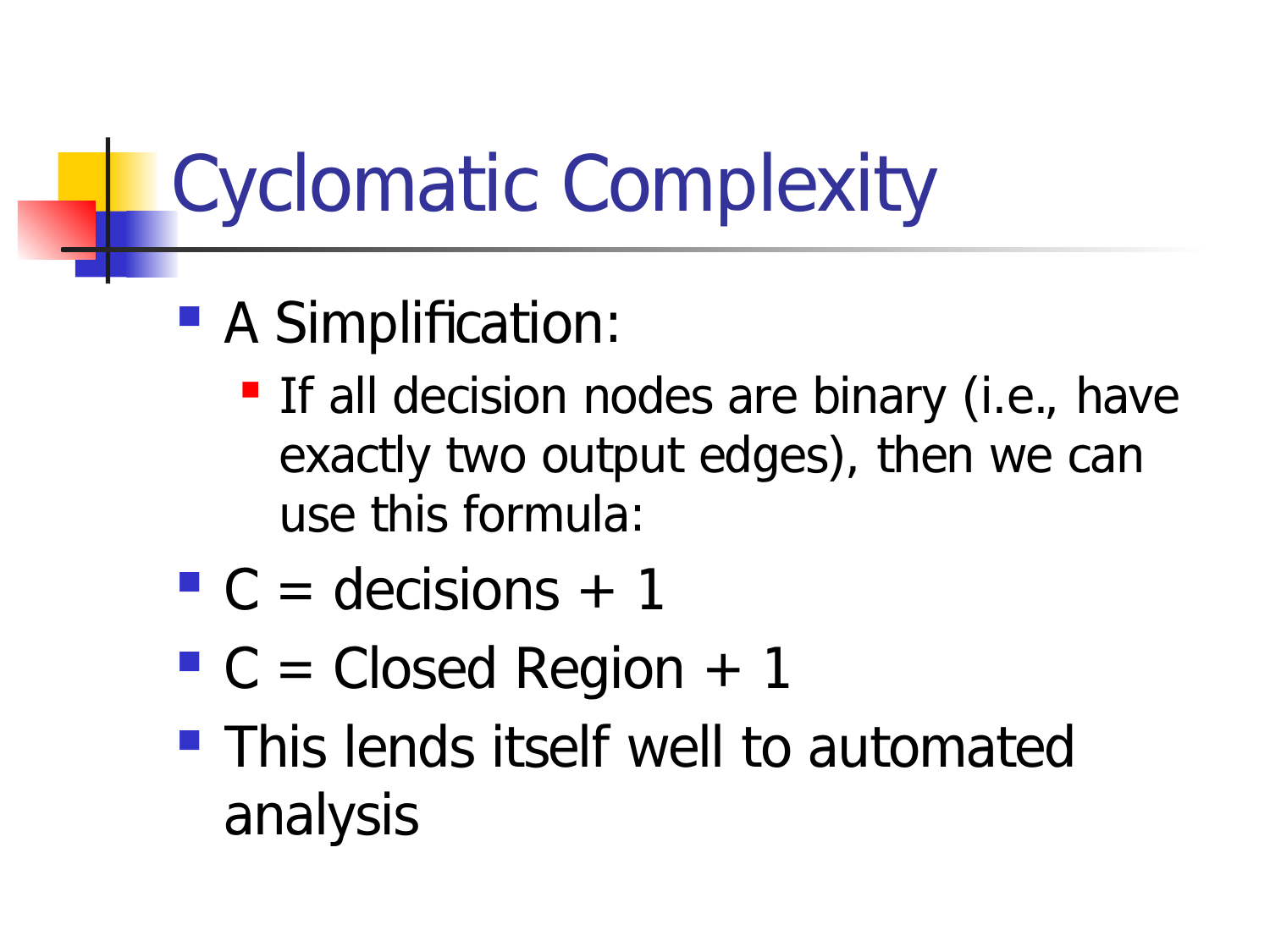

# Cyclomatic Complexity
A Simplification:
If all decision nodes are binary (i.e., have exactly two output edges), then we can use this formula:
C = decisions + 1
C = Closed Region + 1
This lends itself well to automated analysis